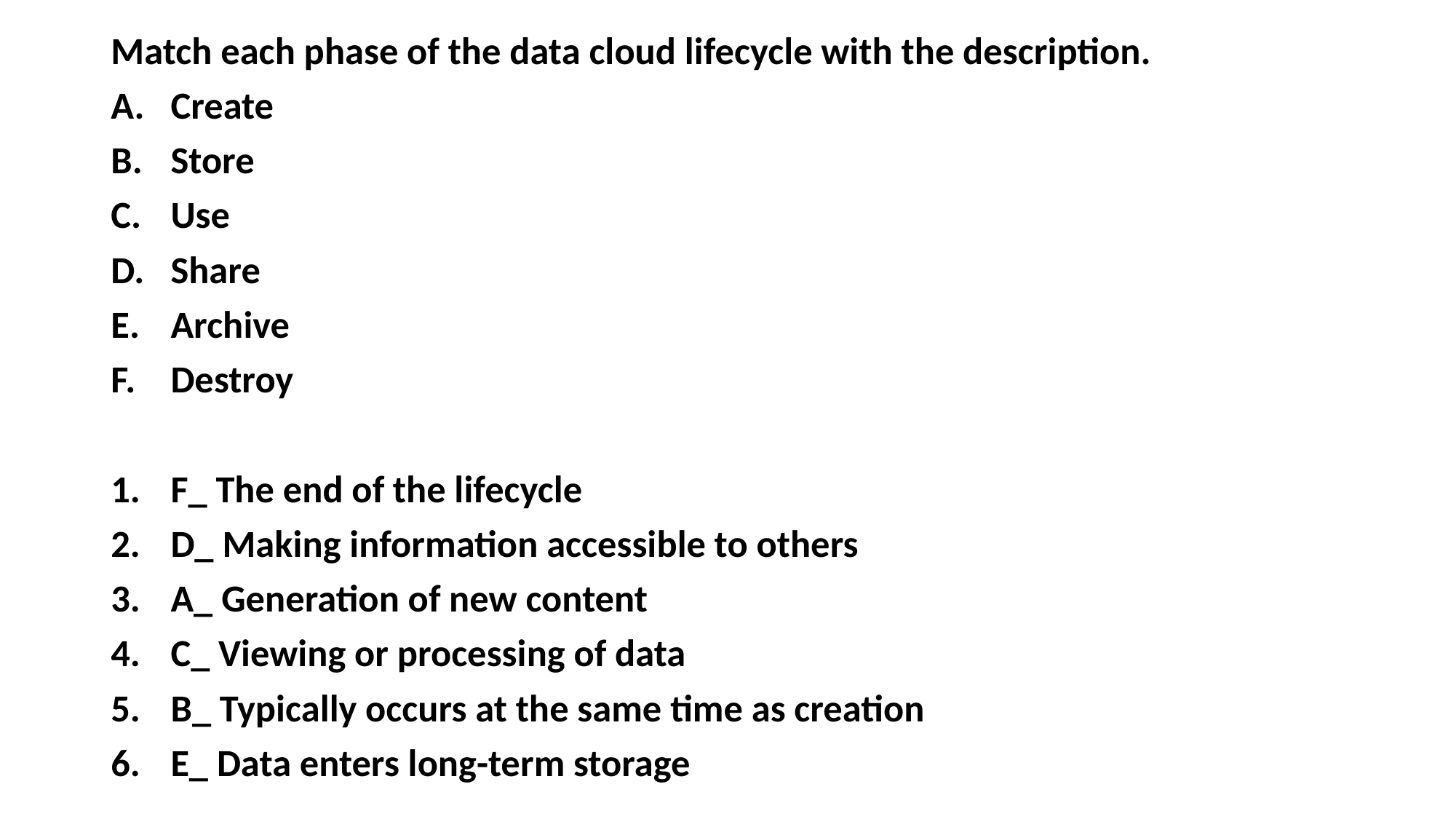

Match each phase of the data cloud lifecycle with the description.
Create
Store
Use
Share
Archive
Destroy

F_ The end of the lifecycle
D_ Making information accessible to others
A_ Generation of new content
C_ Viewing or processing of data
B_ Typically occurs at the same time as creation
E_ Data enters long-term storage